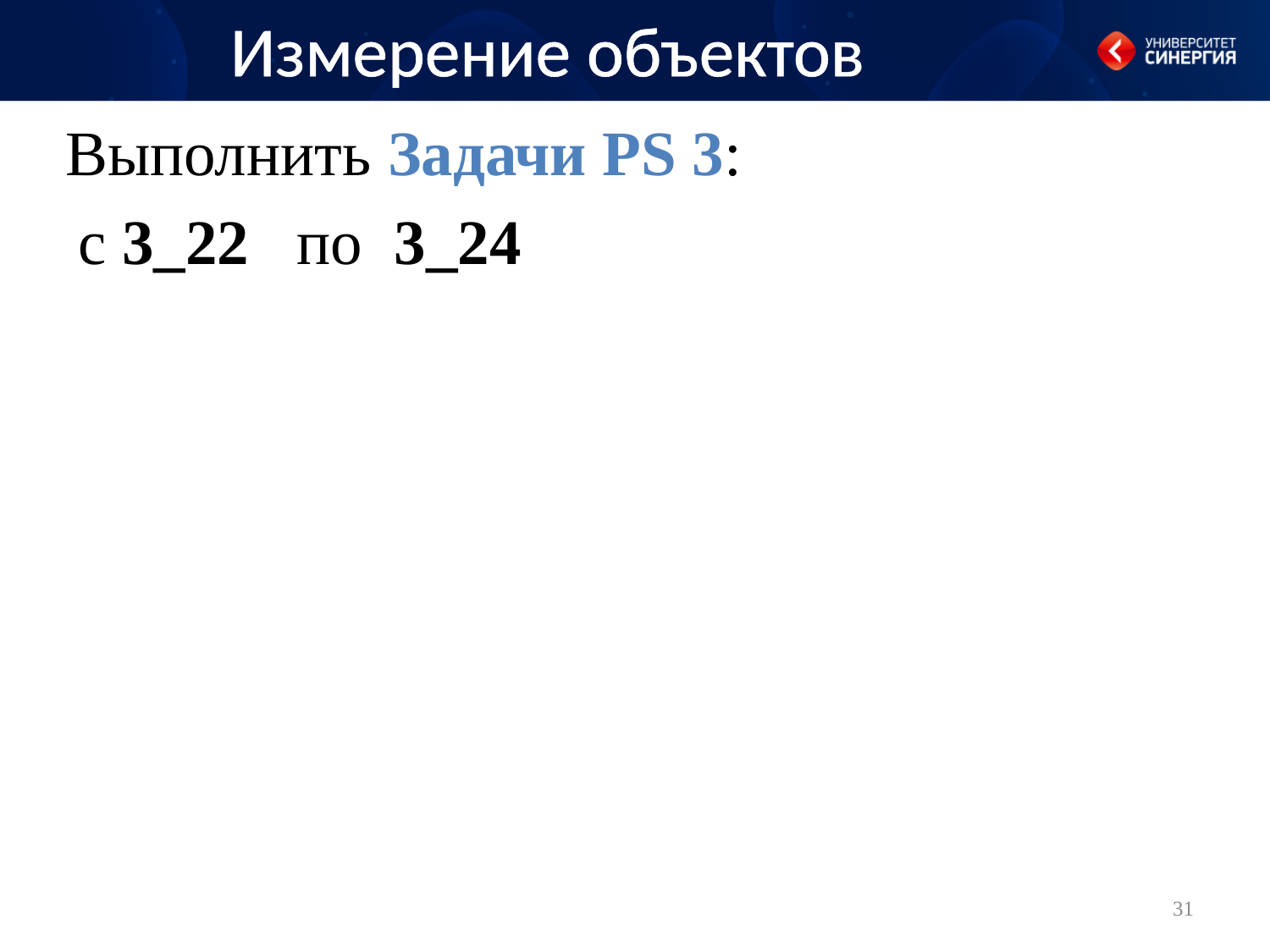

Измерение объектов
Выполнить Задачи PS 3:
с 3_22   по  3_24
31